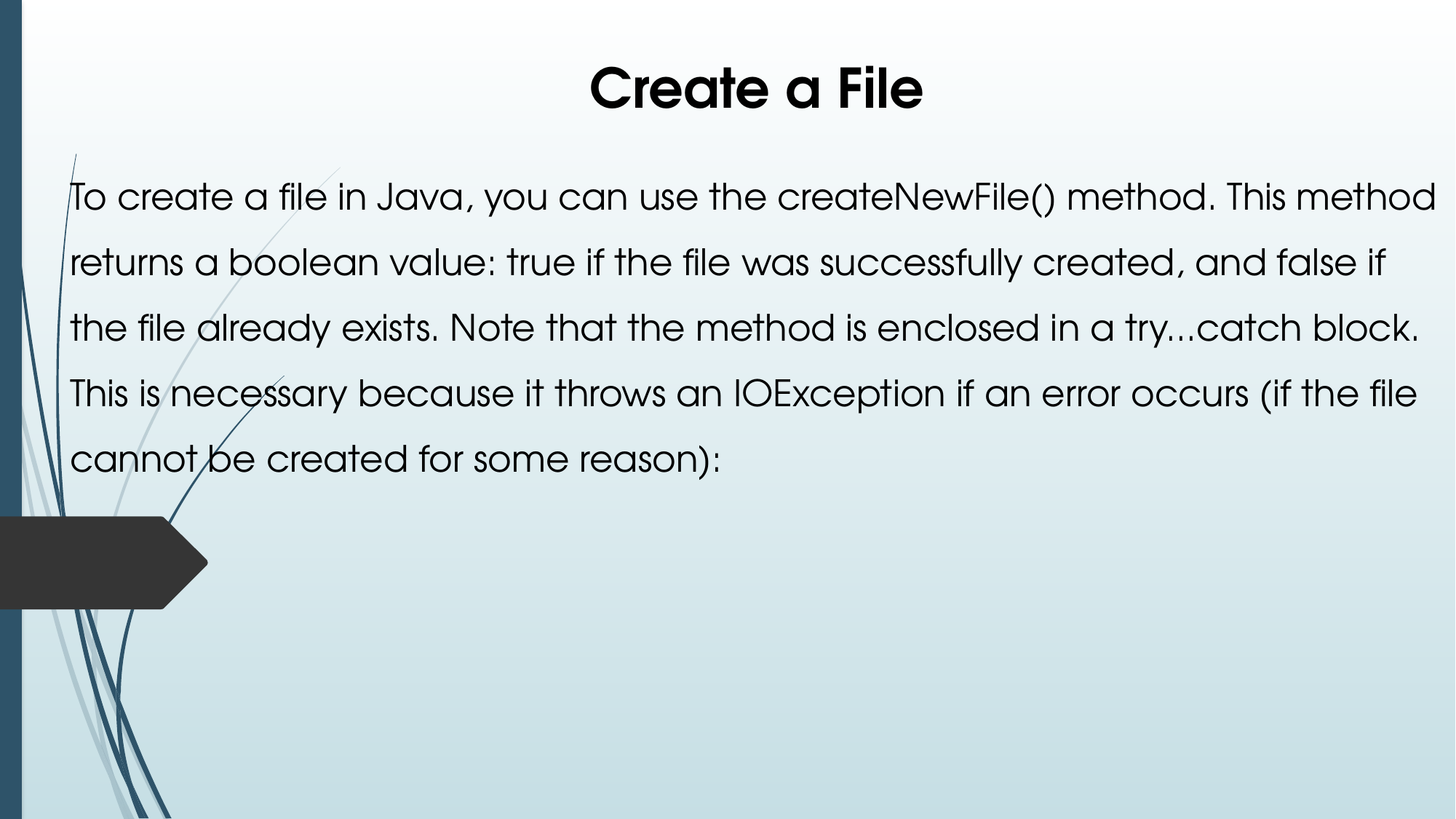

Create a File

To create a file in Java, you can use the createNewFile() method. This method returns a boolean value: true if the file was successfully created, and false if the file already exists. Note that the method is enclosed in a try...catch block. This is necessary because it throws an IOException if an error occurs (if the file cannot be created for some reason):